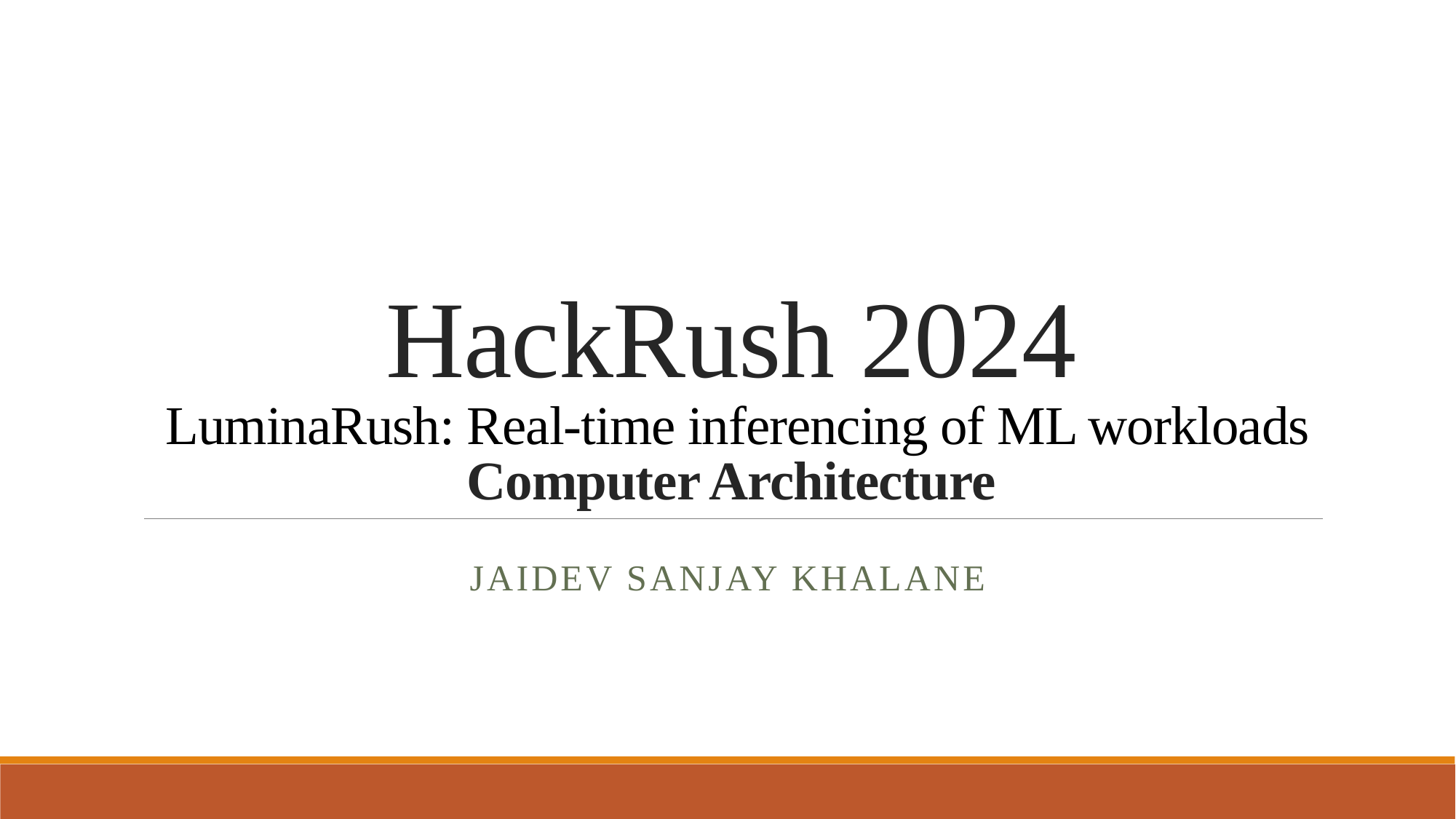

# HackRush 2024  LuminaRush: Real-time inferencing of ML workloads Computer Architecture
Jaidev Sanjay Khalane